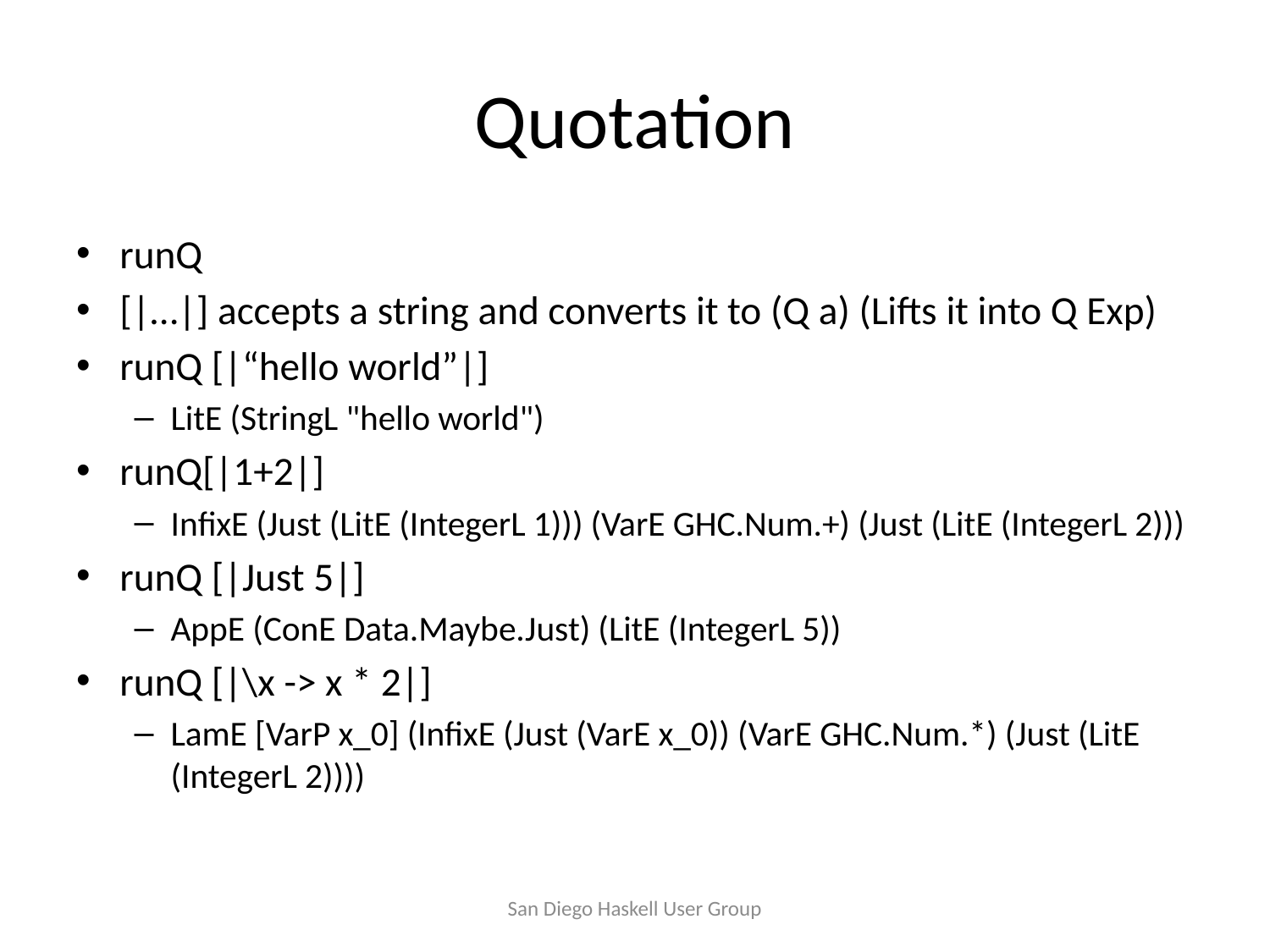

# Quotation
runQ
[|…|] accepts a string and converts it to (Q a) (Lifts it into Q Exp)
runQ [|“hello world”|]
LitE (StringL "hello world")
runQ[|1+2|]
InfixE (Just (LitE (IntegerL 1))) (VarE GHC.Num.+) (Just (LitE (IntegerL 2)))
runQ [|Just 5|]
AppE (ConE Data.Maybe.Just) (LitE (IntegerL 5))
runQ [|\x -> x * 2|]
LamE [VarP x_0] (InfixE (Just (VarE x_0)) (VarE GHC.Num.*) (Just (LitE (IntegerL 2))))
San Diego Haskell User Group